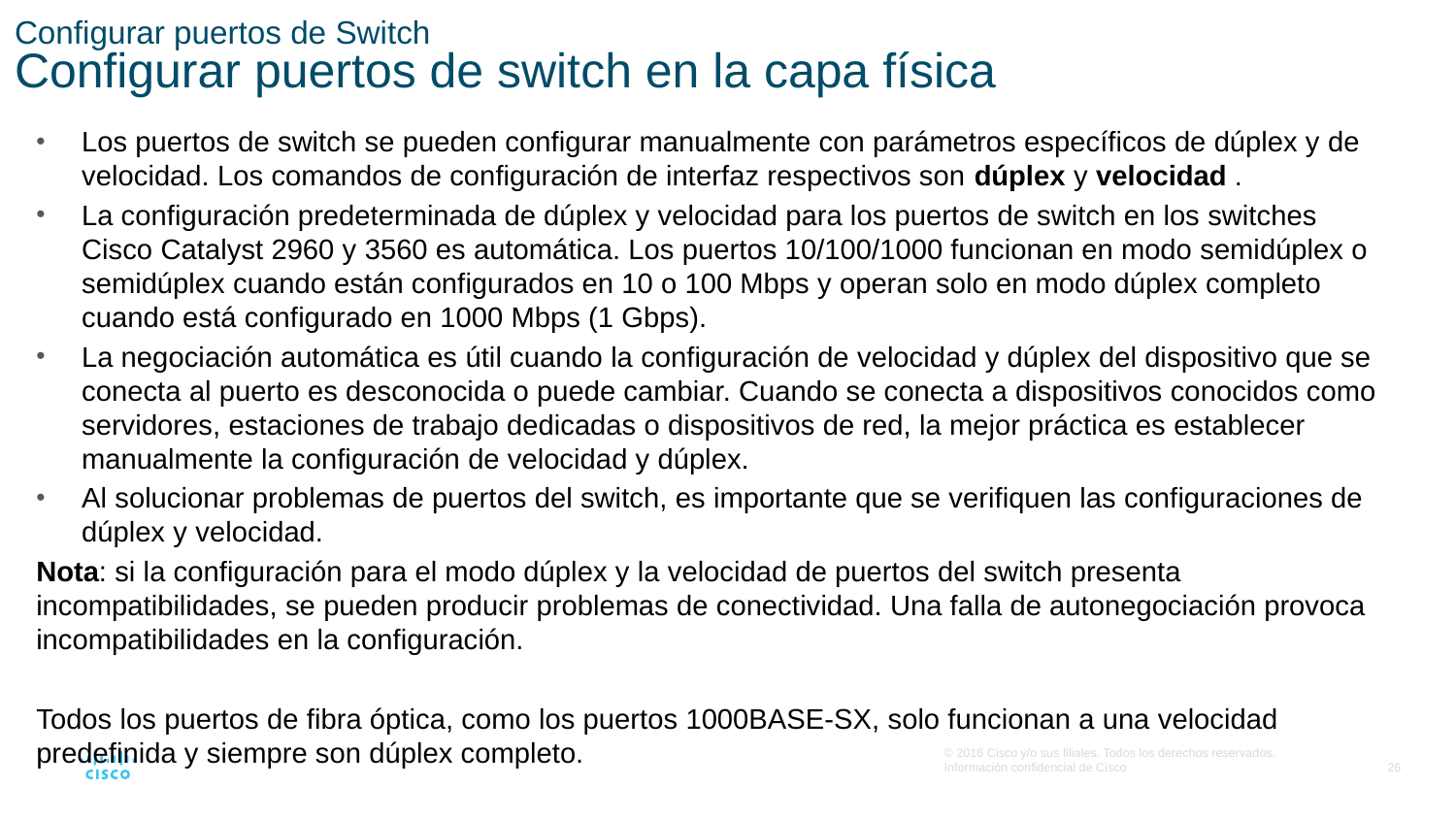

# Configurar puertos de Switch Configurar puertos de switch en la capa física
Los puertos de switch se pueden configurar manualmente con parámetros específicos de dúplex y de velocidad. Los comandos de configuración de interfaz respectivos son dúplex y velocidad .
La configuración predeterminada de dúplex y velocidad para los puertos de switch en los switches Cisco Catalyst 2960 y 3560 es automática. Los puertos 10/100/1000 funcionan en modo semidúplex o semidúplex cuando están configurados en 10 o 100 Mbps y operan solo en modo dúplex completo cuando está configurado en 1000 Mbps (1 Gbps).
La negociación automática es útil cuando la configuración de velocidad y dúplex del dispositivo que se conecta al puerto es desconocida o puede cambiar. Cuando se conecta a dispositivos conocidos como servidores, estaciones de trabajo dedicadas o dispositivos de red, la mejor práctica es establecer manualmente la configuración de velocidad y dúplex.
Al solucionar problemas de puertos del switch, es importante que se verifiquen las configuraciones de dúplex y velocidad.
Nota: si la configuración para el modo dúplex y la velocidad de puertos del switch presenta incompatibilidades, se pueden producir problemas de conectividad. Una falla de autonegociación provoca incompatibilidades en la configuración.

Todos los puertos de fibra óptica, como los puertos 1000BASE-SX, solo funcionan a una velocidad predefinida y siempre son dúplex completo.